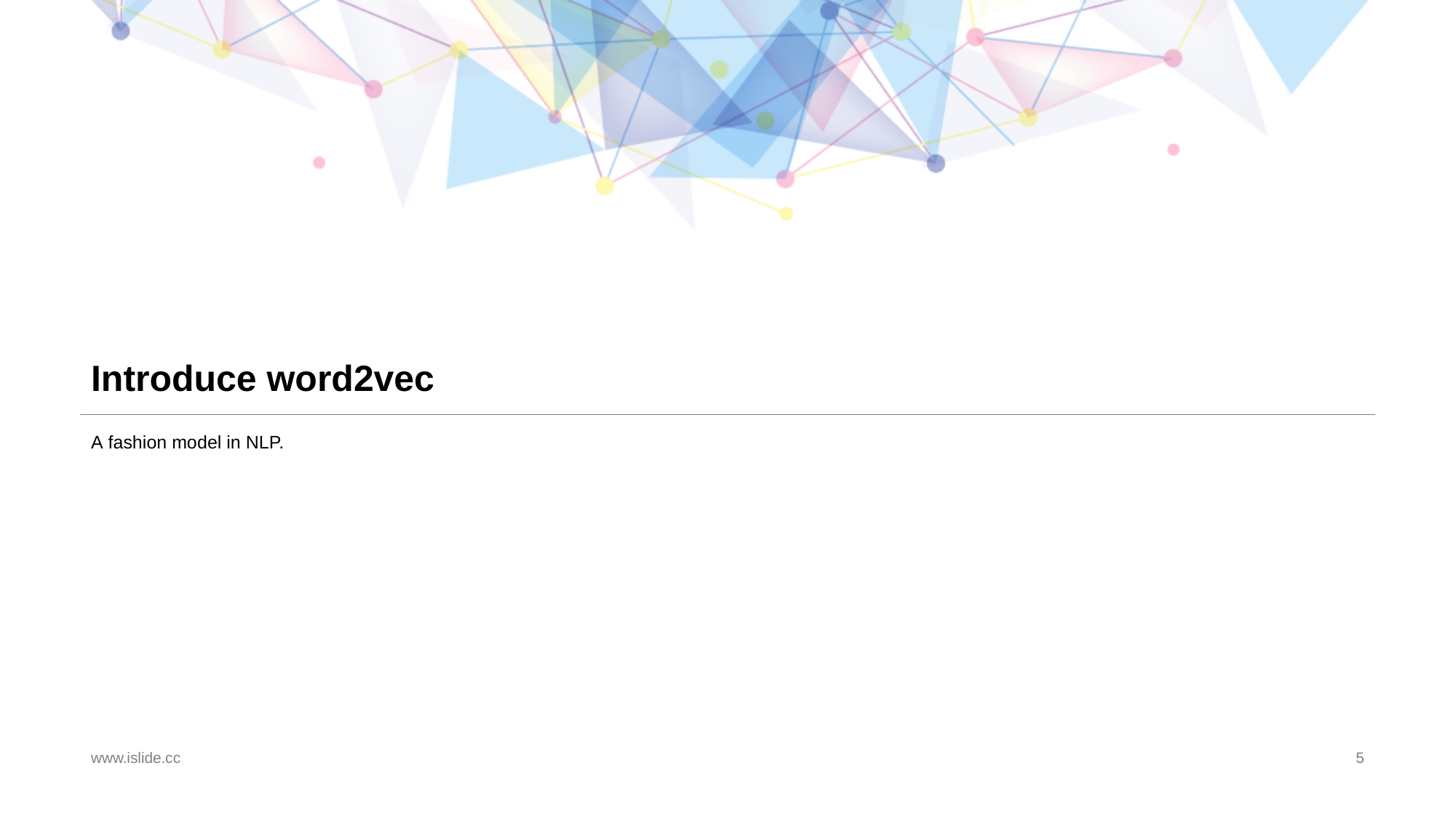

# Introduce word2vec
A fashion model in NLP.
www.islide.cc
5